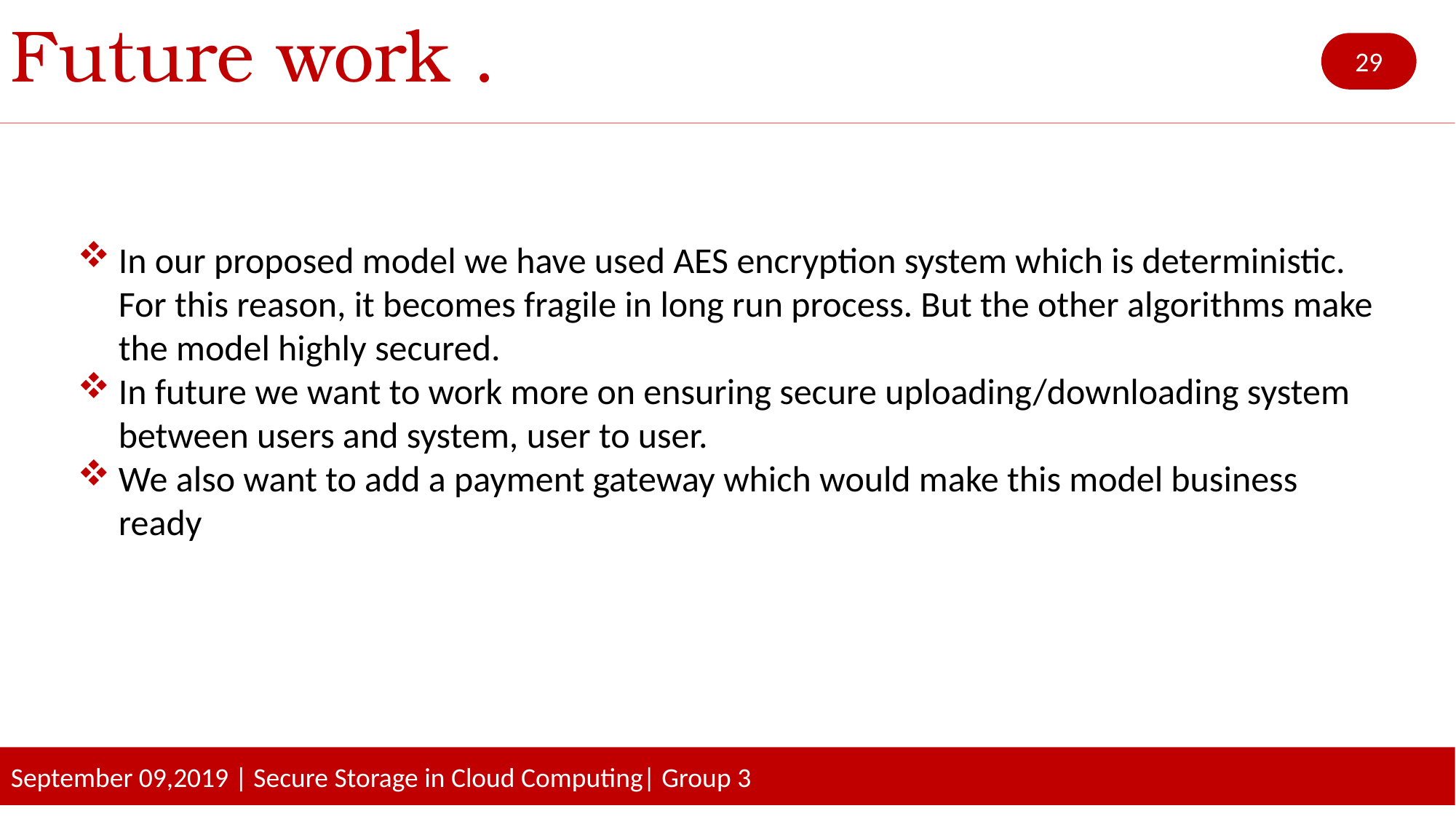

Future work .
29

In our proposed model we have used AES encryption system which is deterministic. For this reason, it becomes fragile in long run process. But the other algorithms make the model highly secured.
In future we want to work more on ensuring secure uploading/downloading system between users and system, user to user.
We also want to add a payment gateway which would make this model business ready
September 09,2019 | Secure Storage in Cloud Computing| Group 3